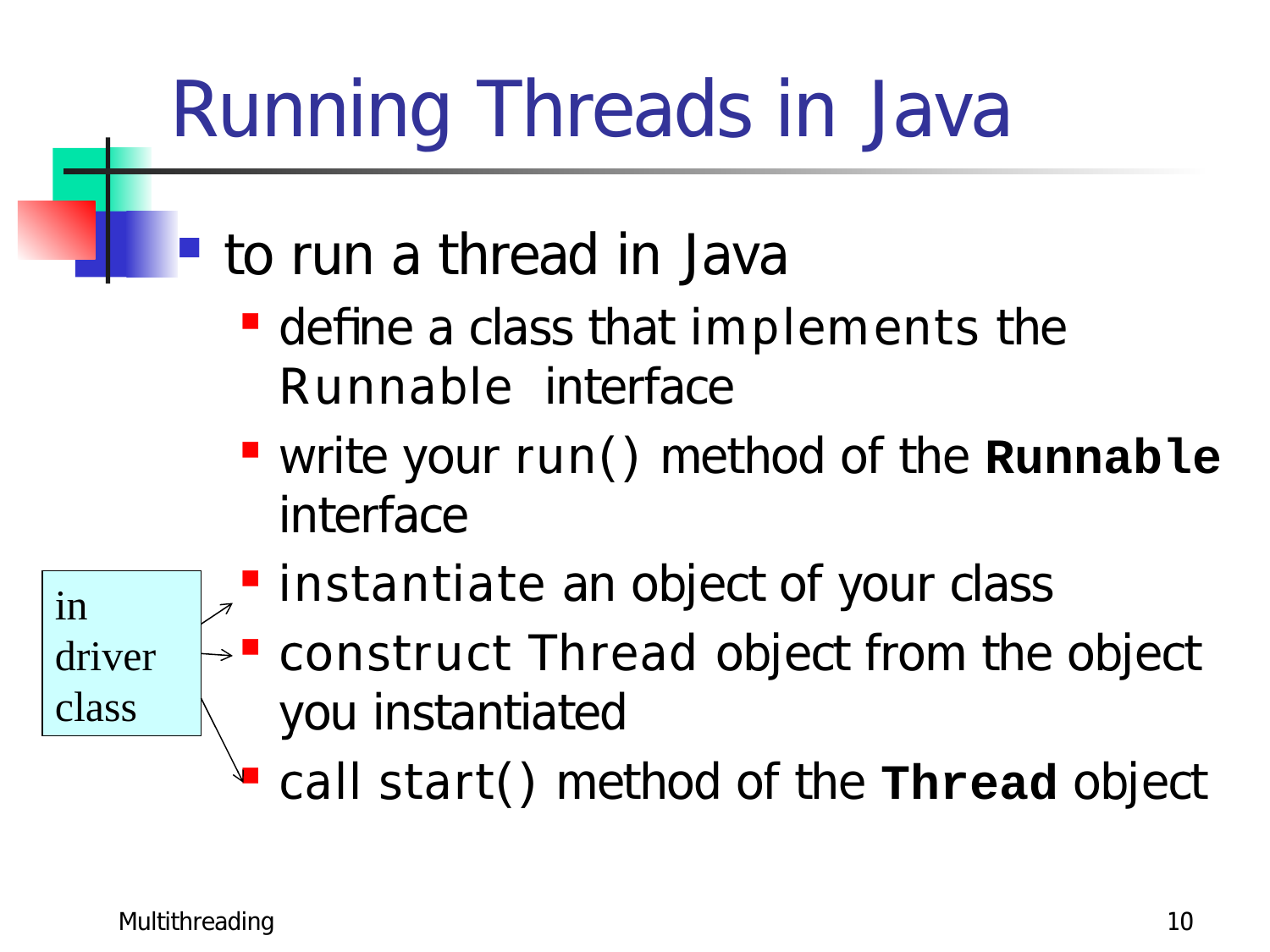

# Running Threads in Java
to run a thread in Java
define a class that implements the Runnable  interface
write your run() method of the Runnable interface
instantiate an object of your class
construct Thread object from the object you instantiated
call start() method of the Thread object
in driver class
Multithreading
10